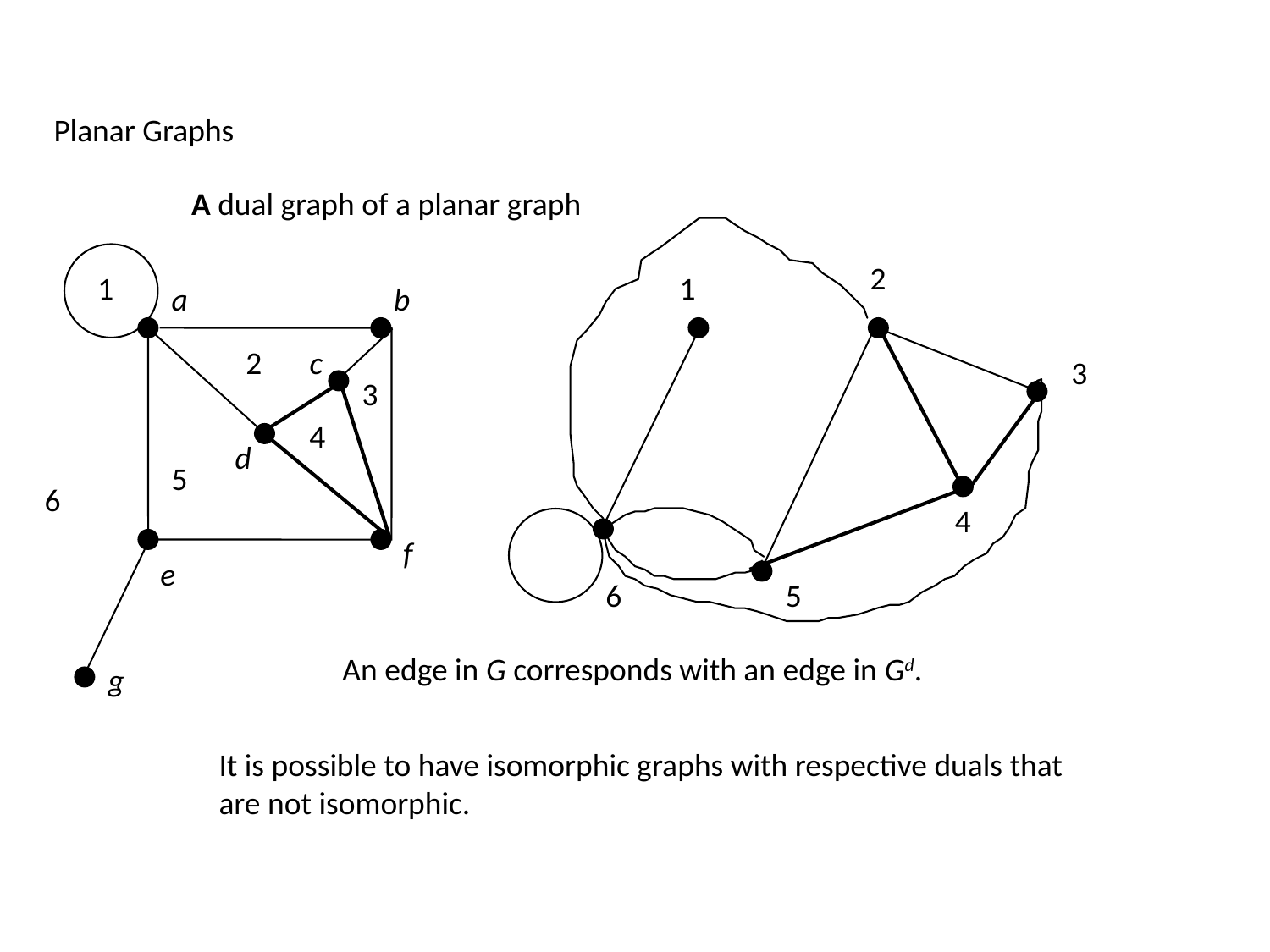

Planar Graphs
A dual graph of a planar graph

2
1
1
a
b

2
c
3
3

4

d

5
6

4

f

e

6
5
An edge in G corresponds with an edge in Gd.
g

It is possible to have isomorphic graphs with respective duals that
are not isomorphic.